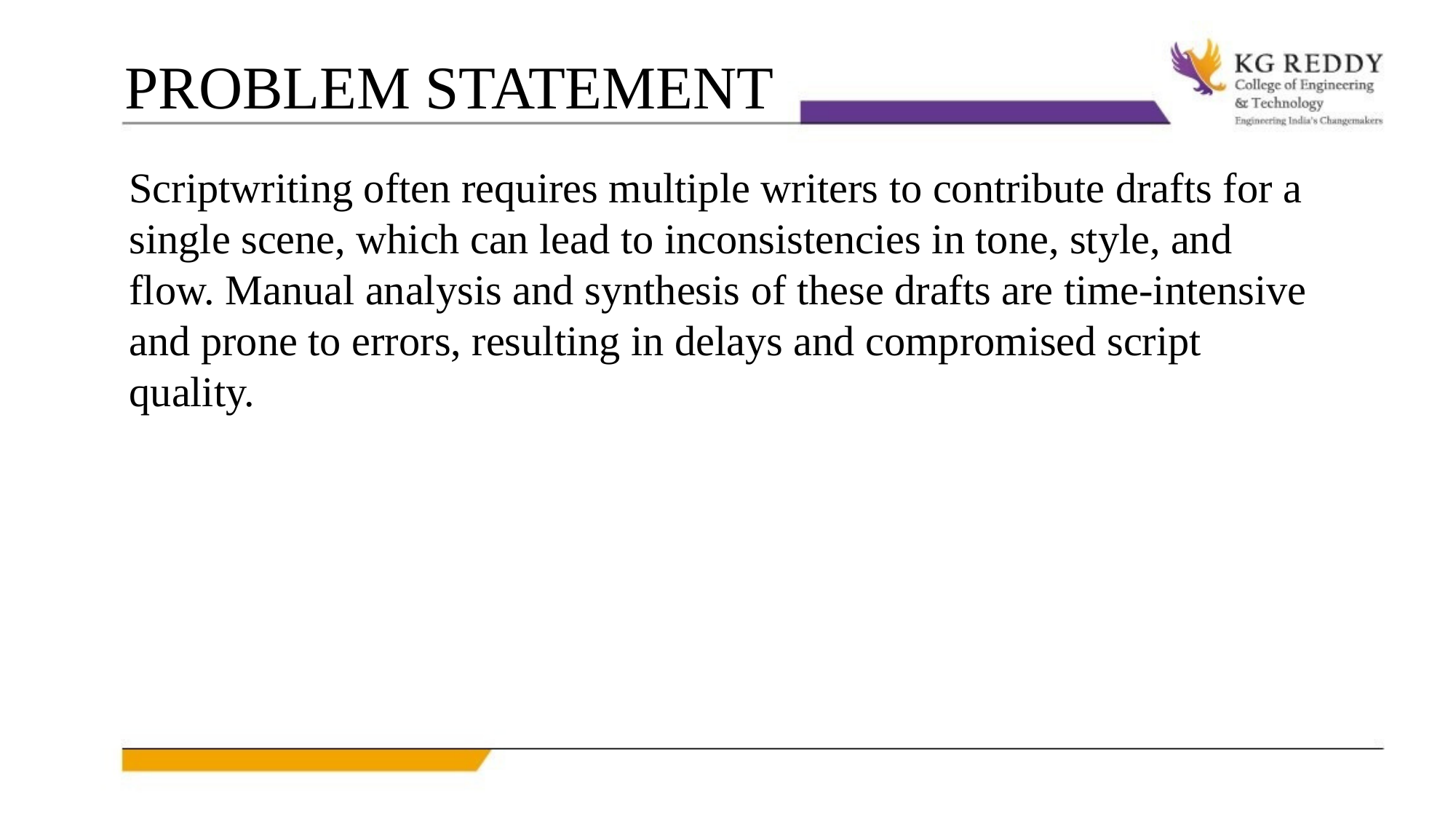

# PROBLEM STATEMENT
Scriptwriting often requires multiple writers to contribute drafts for a single scene, which can lead to inconsistencies in tone, style, and flow. Manual analysis and synthesis of these drafts are time-intensive and prone to errors, resulting in delays and compromised script quality.
Year 1Year 2 Year 3 Year 4

 Students